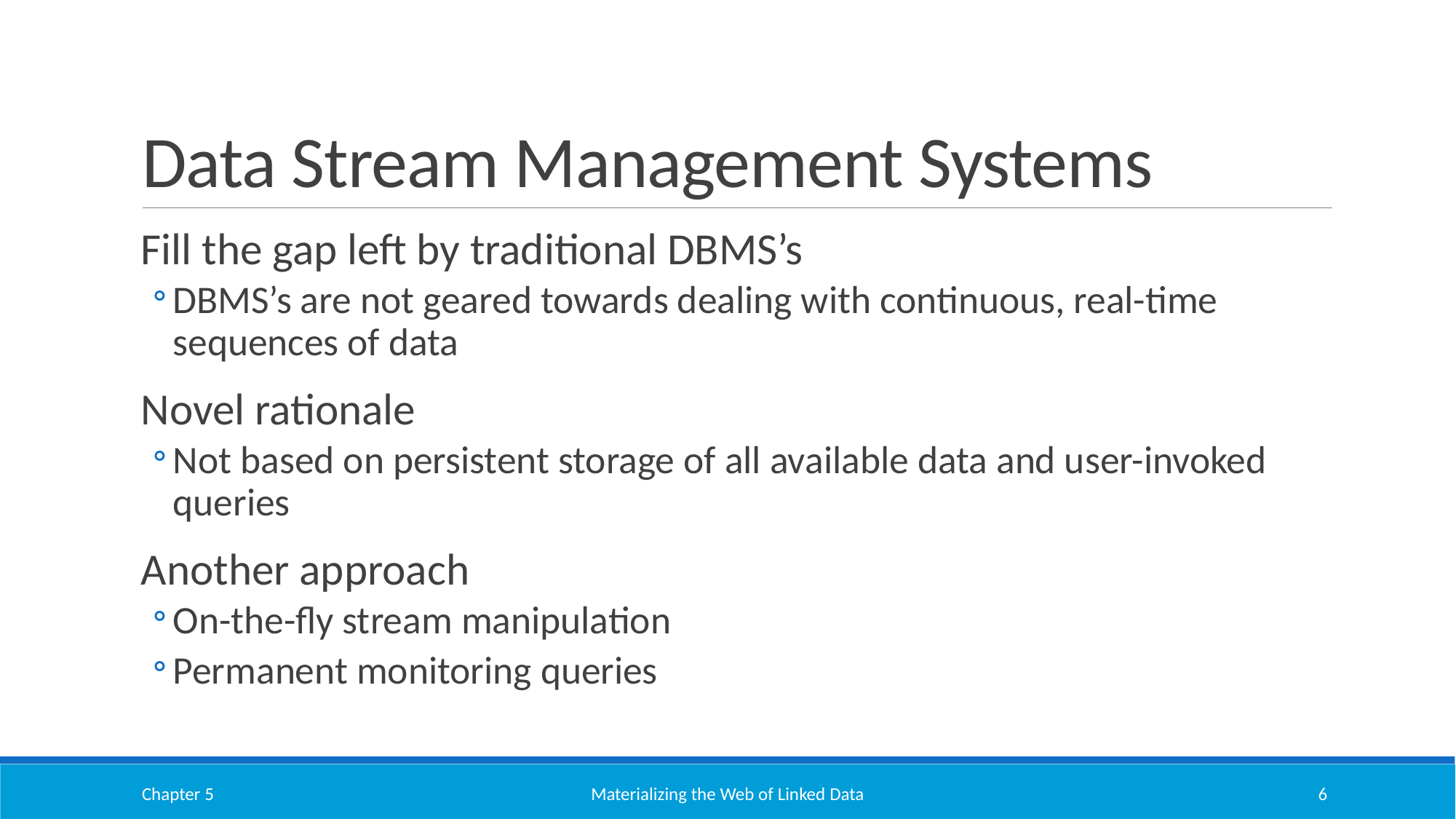

# Data Stream Management Systems
Fill the gap left by traditional DBMS’s
DBMS’s are not geared towards dealing with continuous, real-time sequences of data
Novel rationale
Not based on persistent storage of all available data and user-invoked queries
Another approach
On-the-fly stream manipulation
Permanent monitoring queries
Chapter 5
Materializing the Web of Linked Data
6